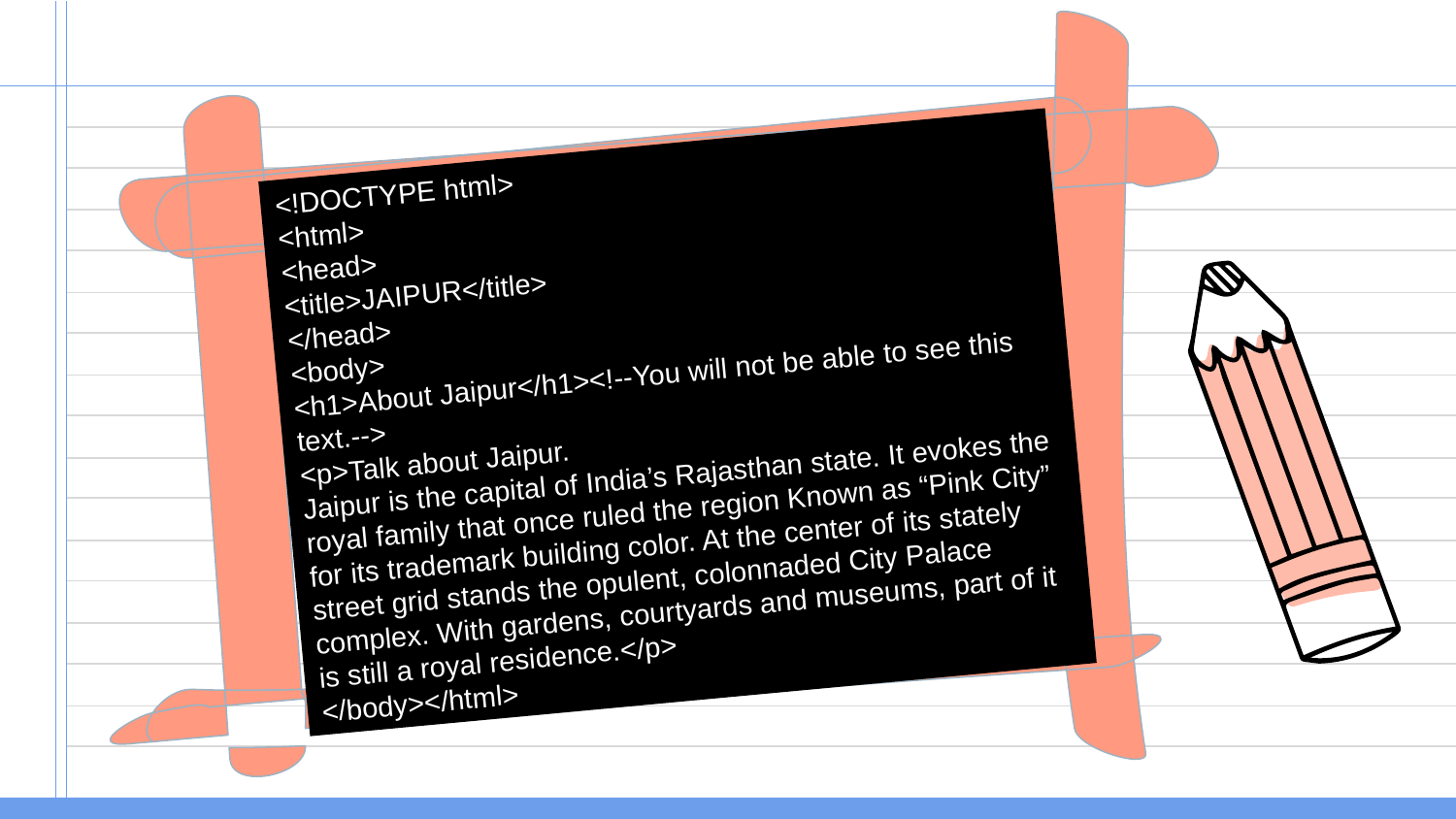

<!DOCTYPE html>
<html>
<head>
<title>JAIPUR</title>
</head>
<body>
<h1>About Jaipur</h1><!--You will not be able to see this text.-->
<p>Talk about Jaipur.
Jaipur is the capital of India’s Rajasthan state. It evokes the royal family that once ruled the region Known as “Pink City” for its trademark building color. At the center of its stately street grid stands the opulent, colonnaded City Palace complex. With gardens, courtyards and museums, part of it is still a royal residence.</p>
</body></html>